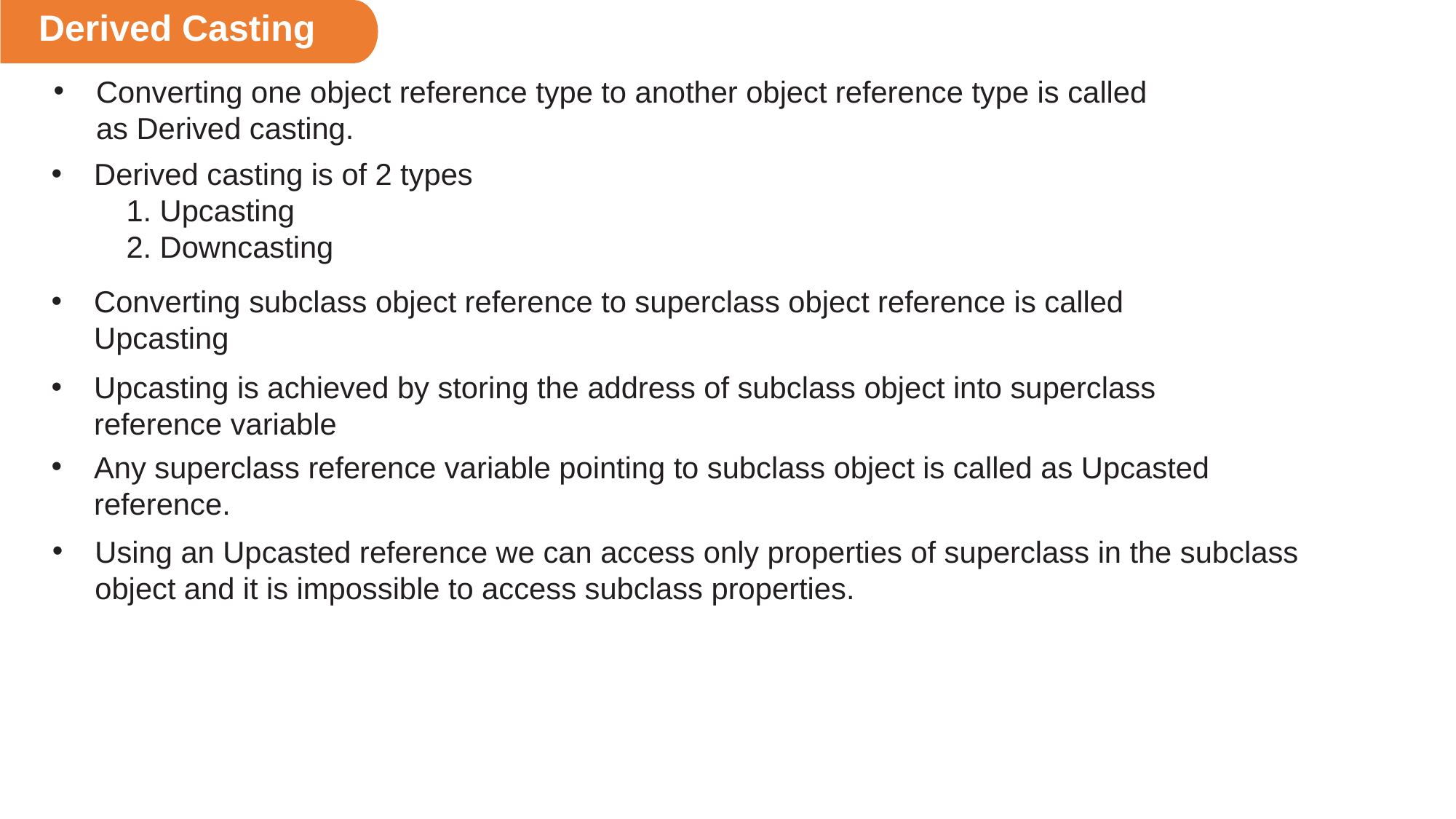

Derived Casting
Converting one object reference type to another object reference type is called as Derived casting.

Derived casting is of 2 types
         1. Upcasting
         2. Downcasting
Converting subclass object reference to superclass object reference is called Upcasting
Upcasting is achieved by storing the address of subclass object into superclass reference variable
Any superclass reference variable pointing to subclass object is called as Upcasted reference.
Using an Upcasted reference we can access only properties of superclass in the subclass object and it is impossible to access subclass properties.